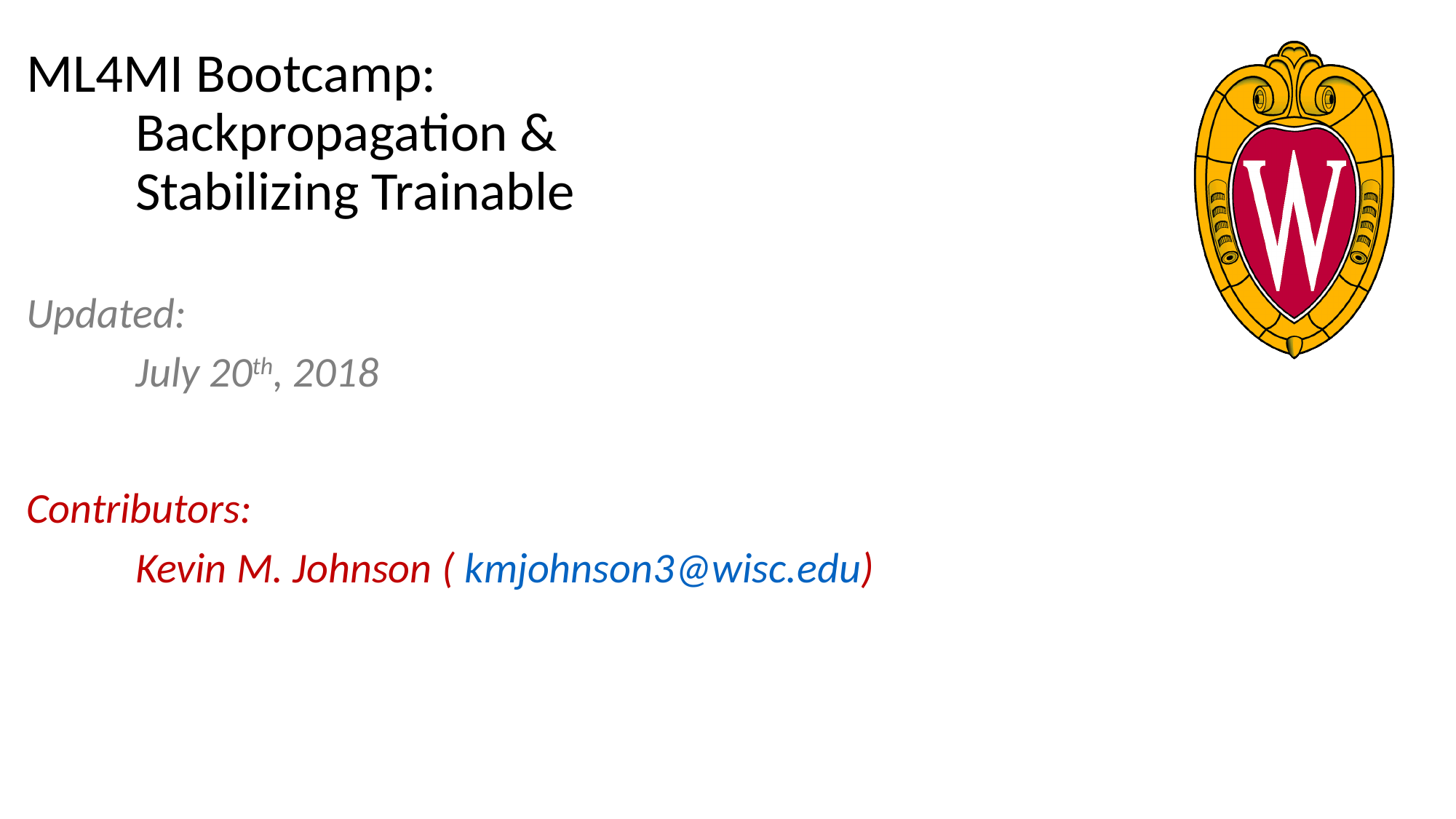

# ML4MI Bootcamp: Backpropagation & Stabilizing Trainable
Updated:
	July 20th, 2018
Contributors:
	Kevin M. Johnson ( kmjohnson3@wisc.edu)